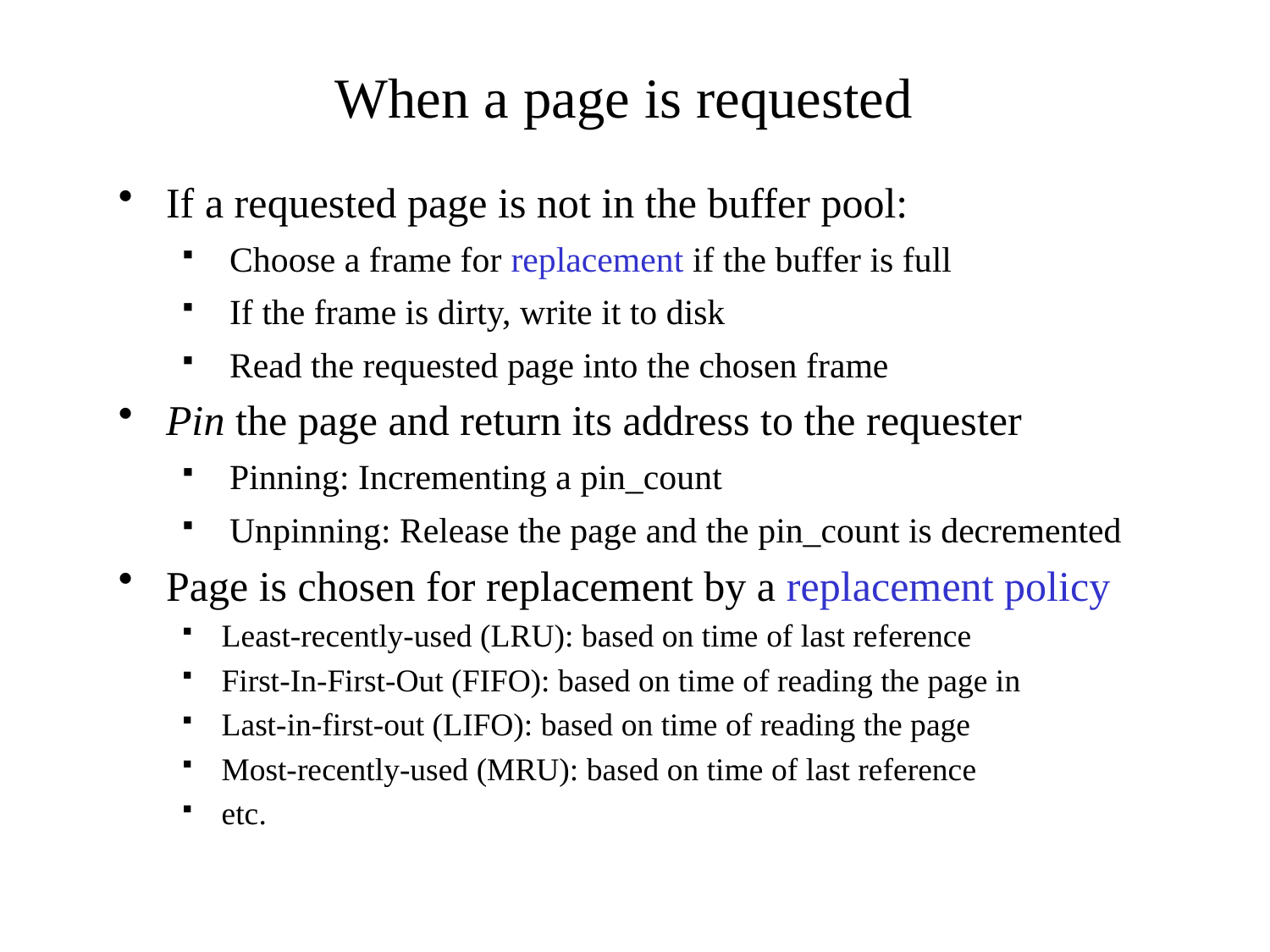

When a page is requested
If a requested page is not in the buffer pool:
Choose a frame for replacement if the buffer is full
If the frame is dirty, write it to disk
Read the requested page into the chosen frame
Pin the page and return its address to the requester
Pinning: Incrementing a pin_count
Unpinning: Release the page and the pin_count is decremented
Page is chosen for replacement by a replacement policy
Least-recently-used (LRU): based on time of last reference
First-In-First-Out (FIFO): based on time of reading the page in
Last-in-first-out (LIFO): based on time of reading the page
Most-recently-used (MRU): based on time of last reference
etc.